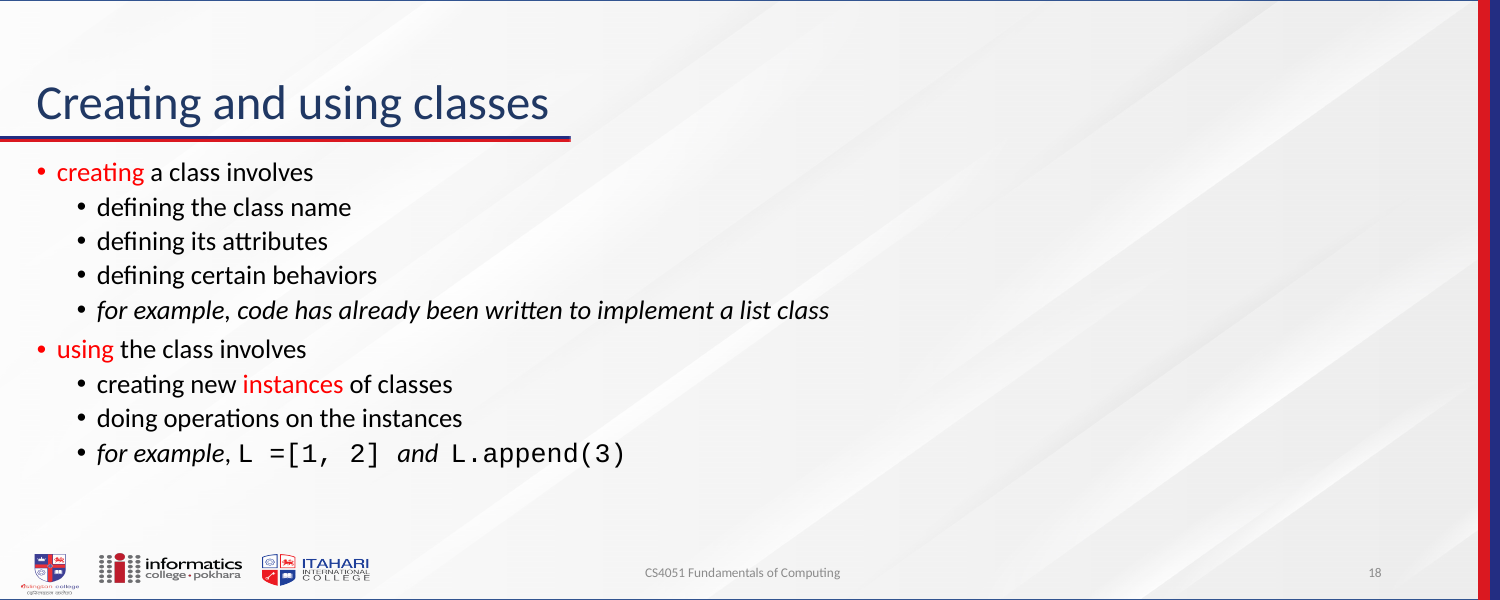

# Creating and using classes
creating a class involves
defining the class name
defining its attributes
defining certain behaviors
for example, code has already been written to implement a list class
using the class involves
creating new instances of classes
doing operations on the instances
for example, L =[1, 2] and  L.append(3)
CS4051 Fundamentals of Computing
18